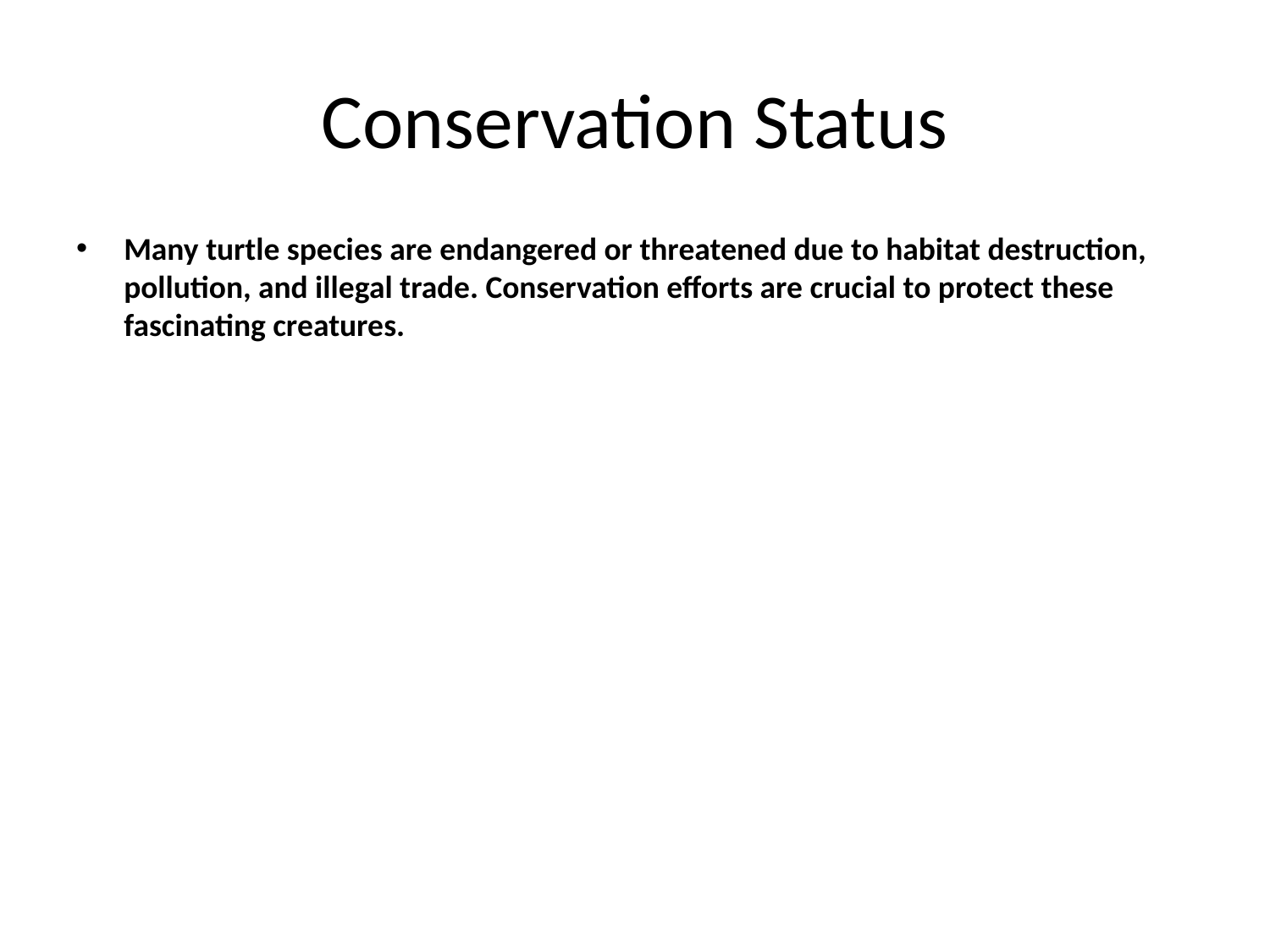

# Conservation Status
Many turtle species are endangered or threatened due to habitat destruction, pollution, and illegal trade. Conservation efforts are crucial to protect these fascinating creatures.